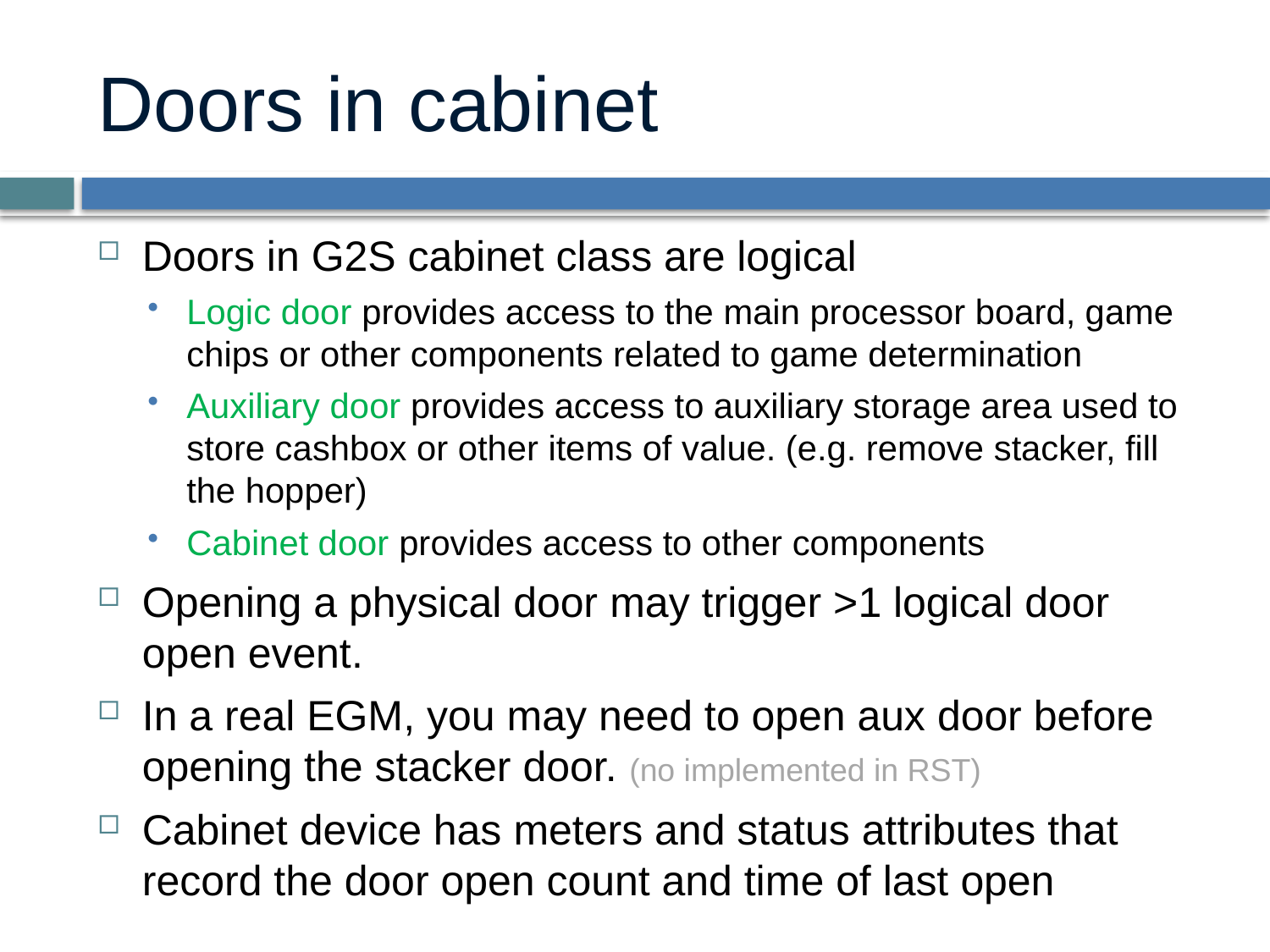

# Doors in cabinet
17
Doors in G2S cabinet class are logical
Logic door provides access to the main processor board, game chips or other components related to game determination
Auxiliary door provides access to auxiliary storage area used to store cashbox or other items of value. (e.g. remove stacker, fill the hopper)
Cabinet door provides access to other components
Opening a physical door may trigger >1 logical door open event.
In a real EGM, you may need to open aux door before opening the stacker door. (no implemented in RST)
Cabinet device has meters and status attributes that record the door open count and time of last open